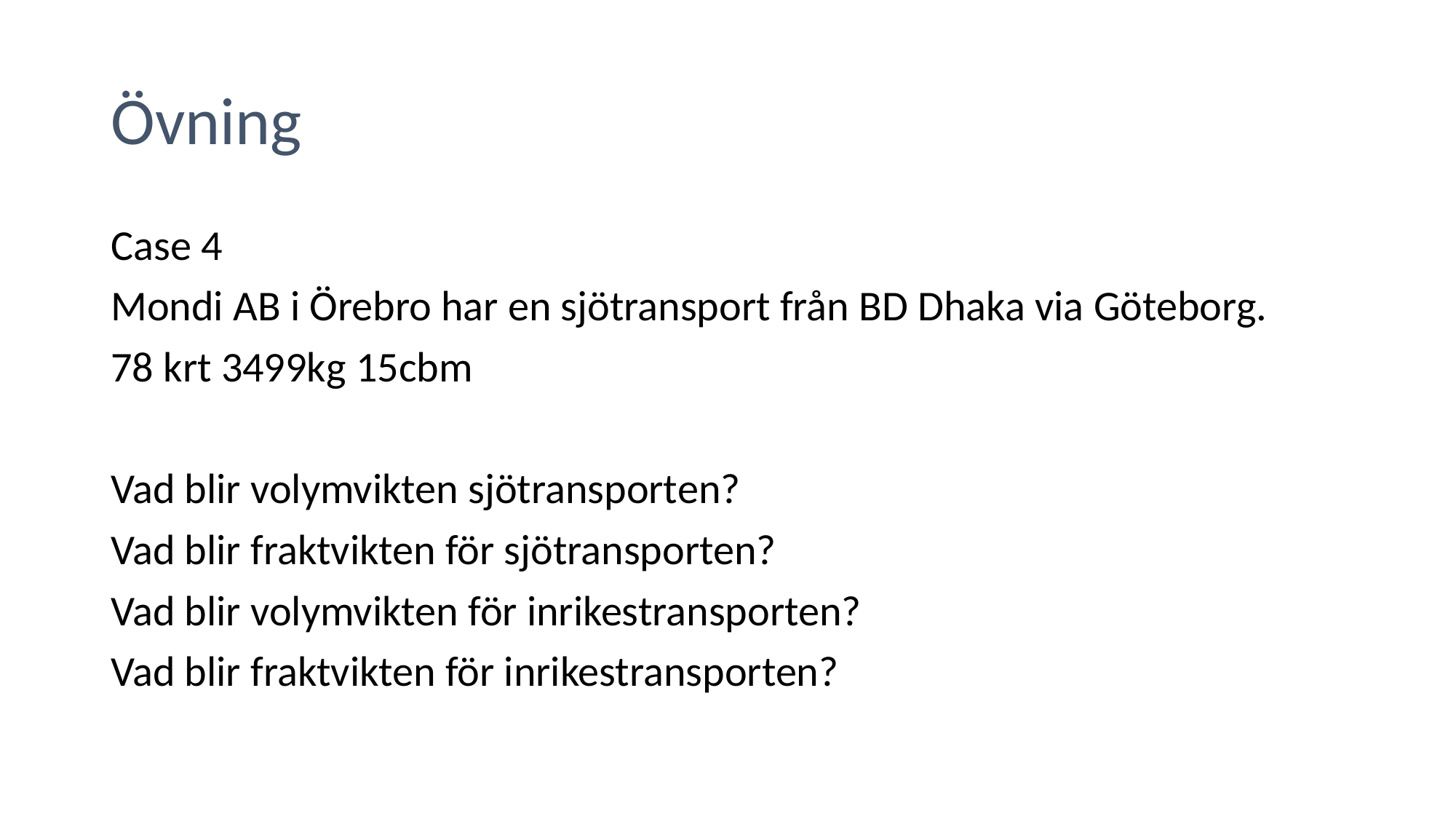

# Övning
Case 4
Mondi AB i Örebro har en sjötransport från BD Dhaka via Göteborg.
78 krt 3499kg 15cbm

Vad blir volymvikten sjötransporten?
Vad blir fraktvikten för sjötransporten?
Vad blir volymvikten för inrikestransporten?
Vad blir fraktvikten för inrikestransporten?